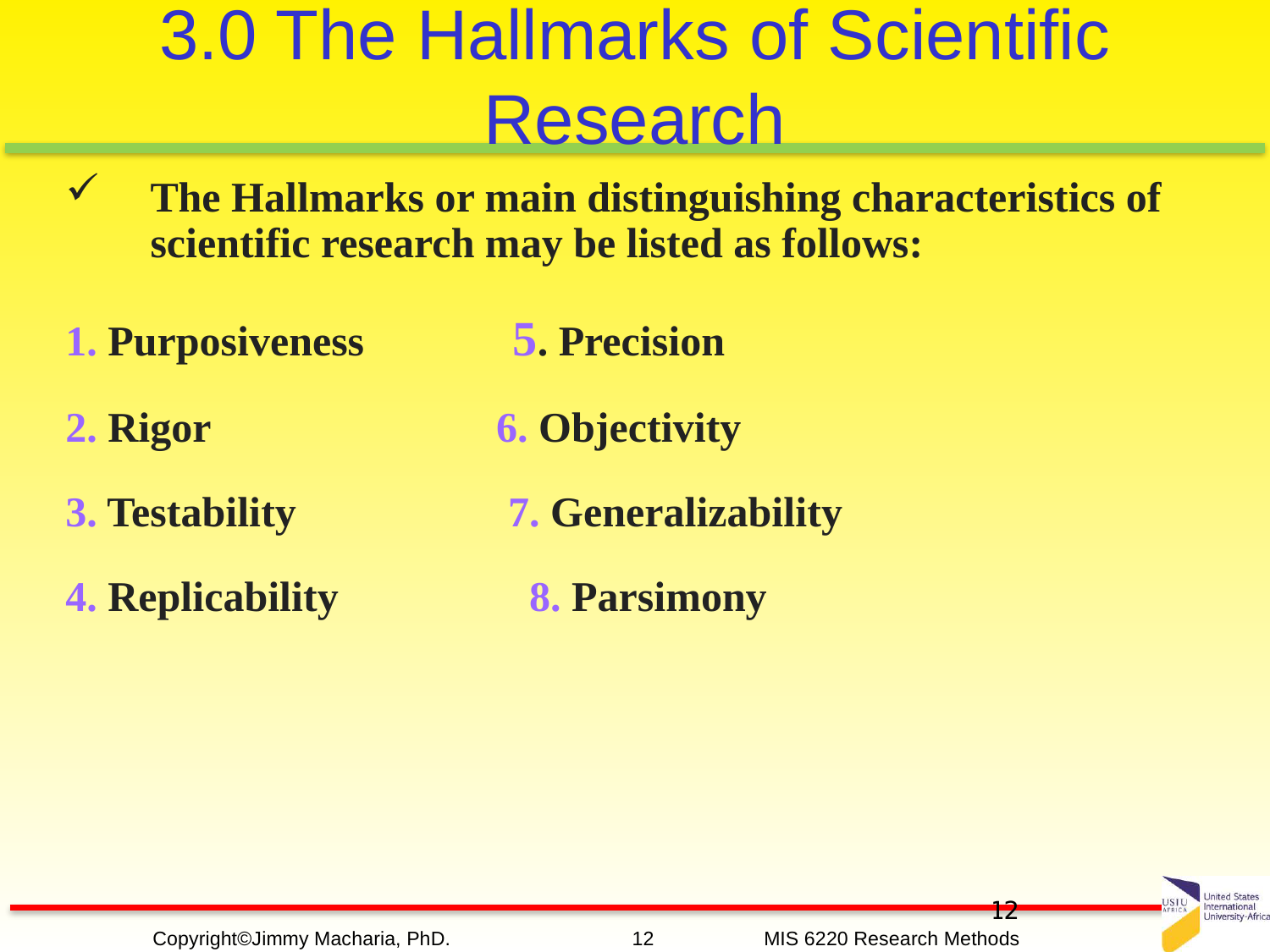

3.0 The Hallmarks of Scientific Research
The Hallmarks or main distinguishing characteristics of scientific research may be listed as follows:
1. Purposiveness              5. Precision
2. Rigor                           6. Objectivity
3. Testability                    7. Generalizability
4. Replicability                  8. Parsimony
12